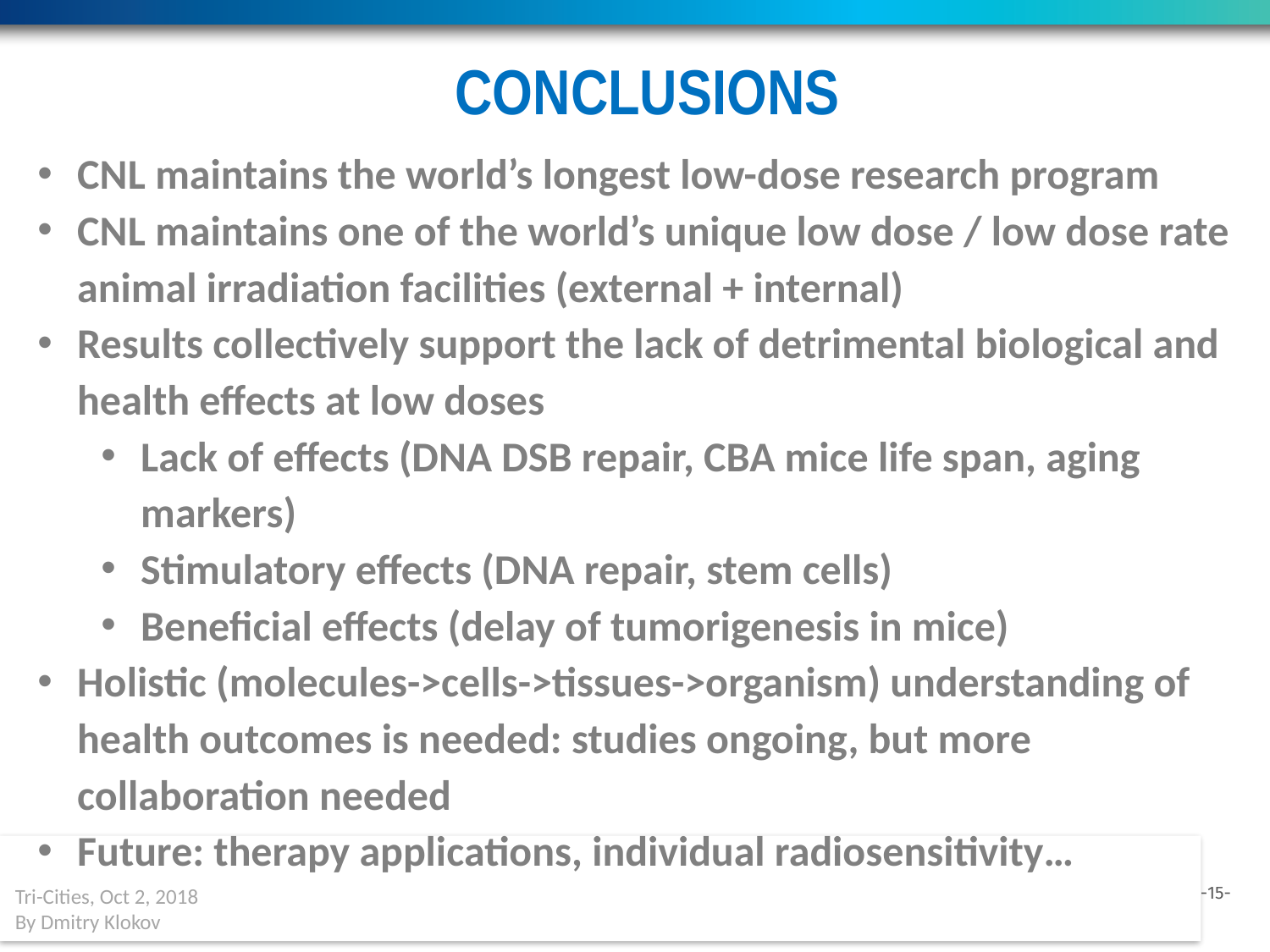

CONCLUSIONS
CNL maintains the world’s longest low-dose research program
CNL maintains one of the world’s unique low dose / low dose rate animal irradiation facilities (external + internal)
Results collectively support the lack of detrimental biological and health effects at low doses
Lack of effects (DNA DSB repair, CBA mice life span, aging markers)
Stimulatory effects (DNA repair, stem cells)
Beneficial effects (delay of tumorigenesis in mice)
Holistic (molecules->cells->tissues->organism) understanding of health outcomes is needed: studies ongoing, but more collaboration needed
Future: therapy applications, individual radiosensitivity…

Tri-Cities, Oct 2, 2018
By Dmitry Klokov